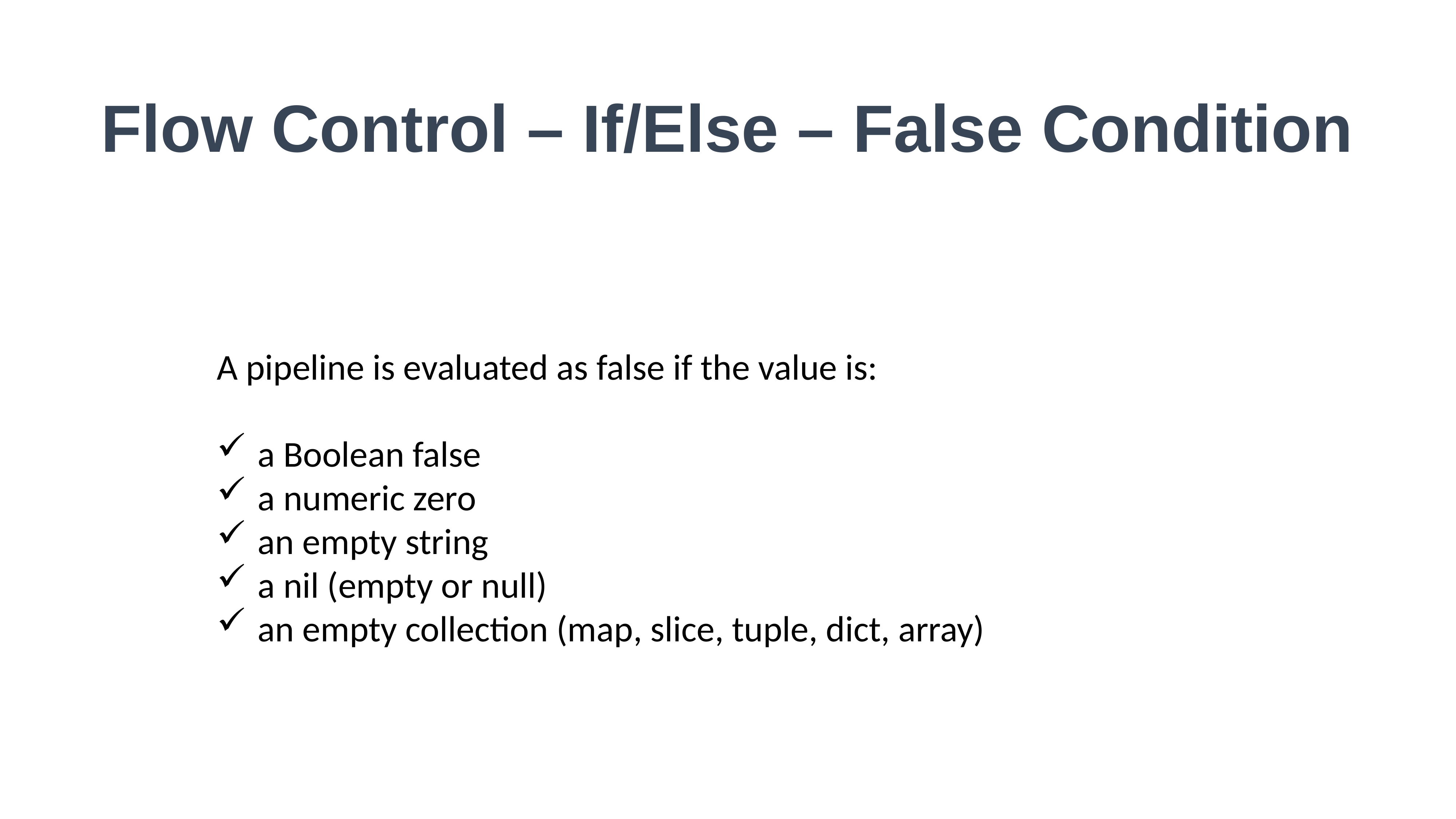

Flow Control – If/Else – False Condition
A pipeline is evaluated as false if the value is:

a Boolean false
a numeric zero
an empty string
a nil (empty or null)
an empty collection (map, slice, tuple, dict, array)